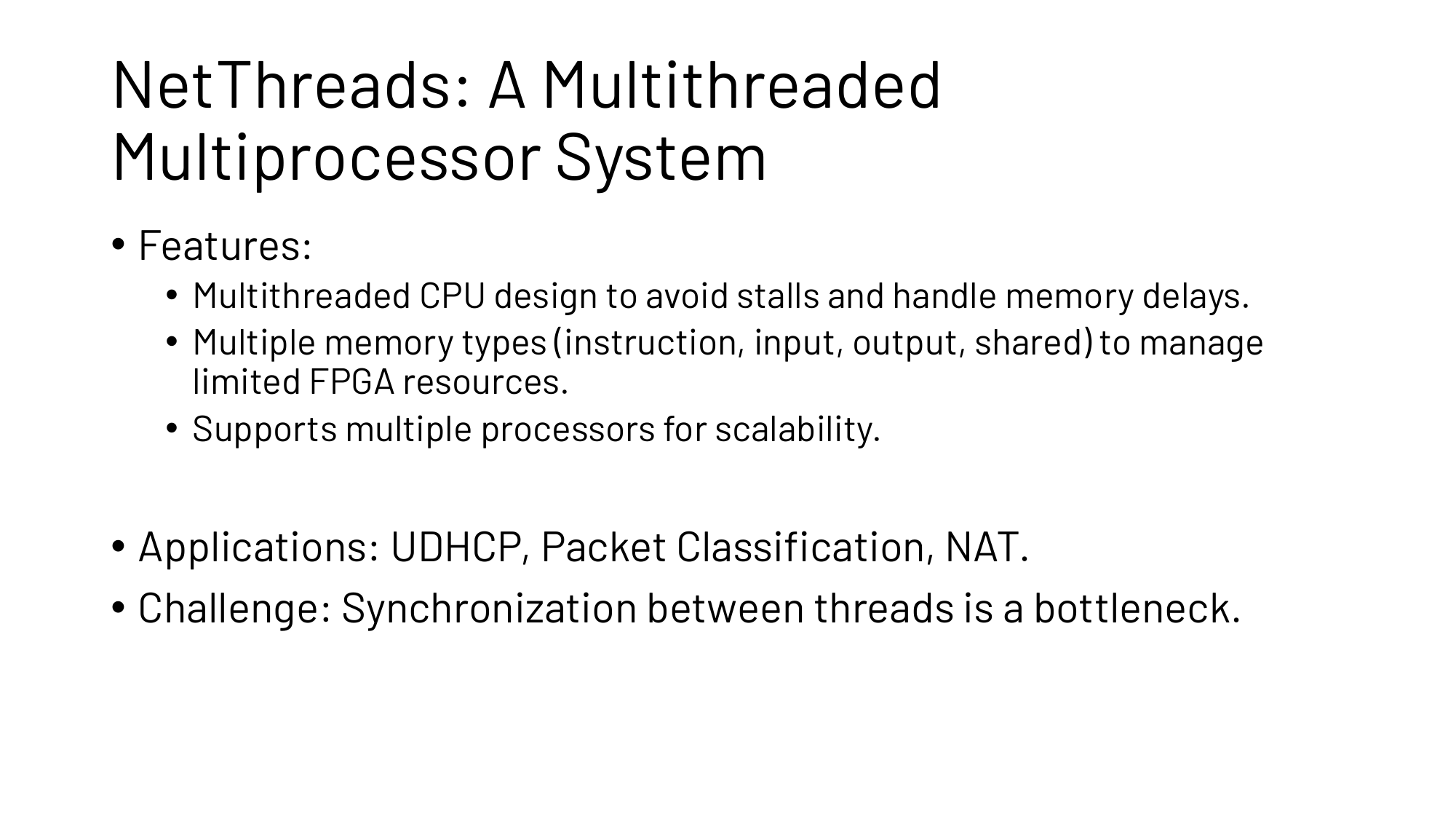

# NetThreads: A Multithreaded Multiprocessor System
Features:
Multithreaded CPU design to avoid stalls and handle memory delays.
Multiple memory types (instruction, input, output, shared) to manage limited FPGA resources.
Supports multiple processors for scalability.

Applications: UDHCP, Packet Classification, NAT.
Challenge: Synchronization between threads is a bottleneck.